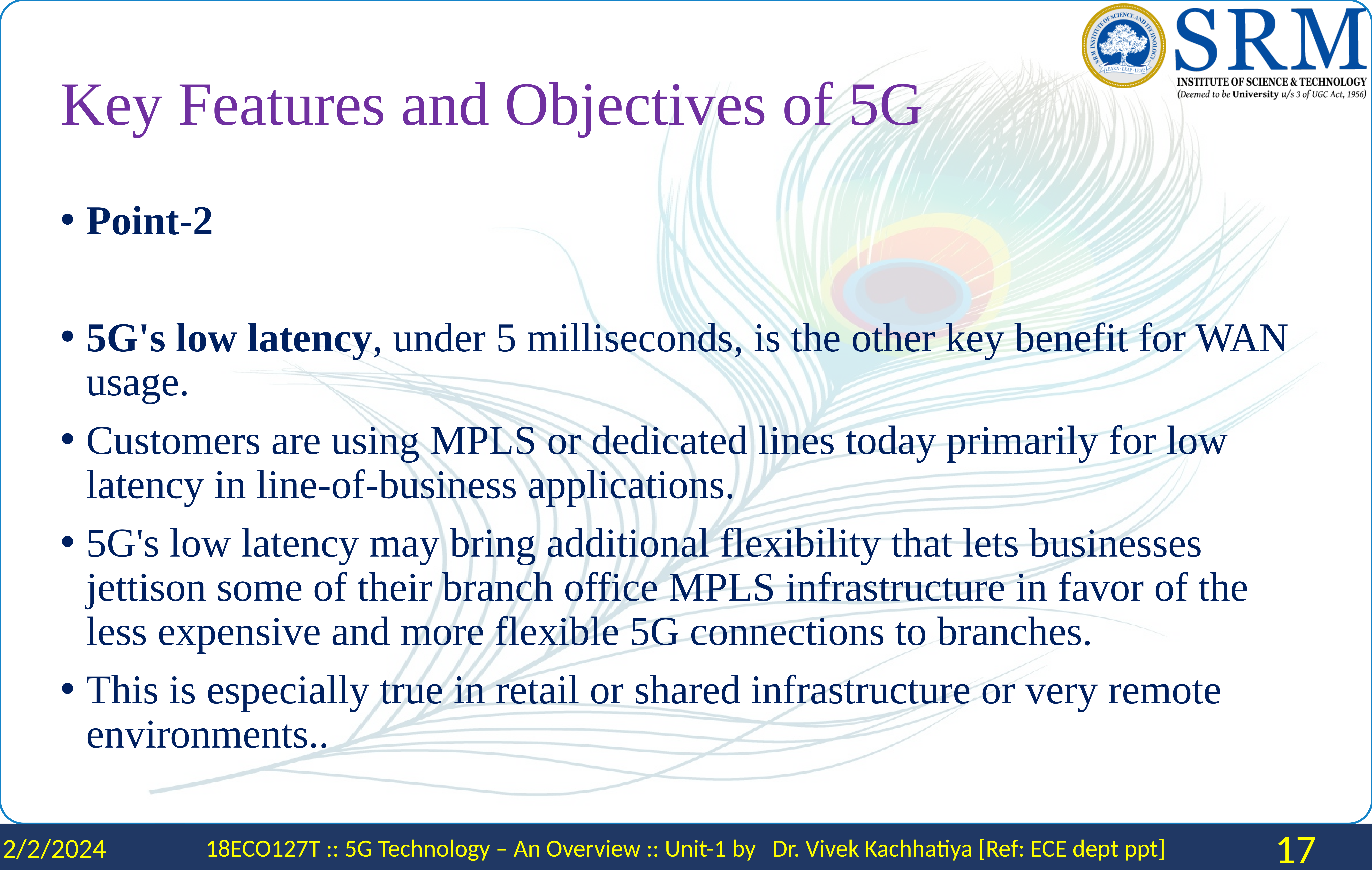

# Key Features and Objectives of 5G
Point-2

5G's low latency, under 5 milliseconds, is the other key benefit for WAN usage.
Customers are using MPLS or dedicated lines today primarily for low latency in line-of-business applications.
5G's low latency may bring additional flexibility that lets businesses jettison some of their branch office MPLS infrastructure in favor of the less expensive and more flexible 5G connections to branches.
This is especially true in retail or shared infrastructure or very remote environments..
2/2/2024
18ECO127T :: 5G Technology – An Overview :: Unit-1 by   Dr. Vivek Kachhatiya [Ref: ECE dept ppt]
17